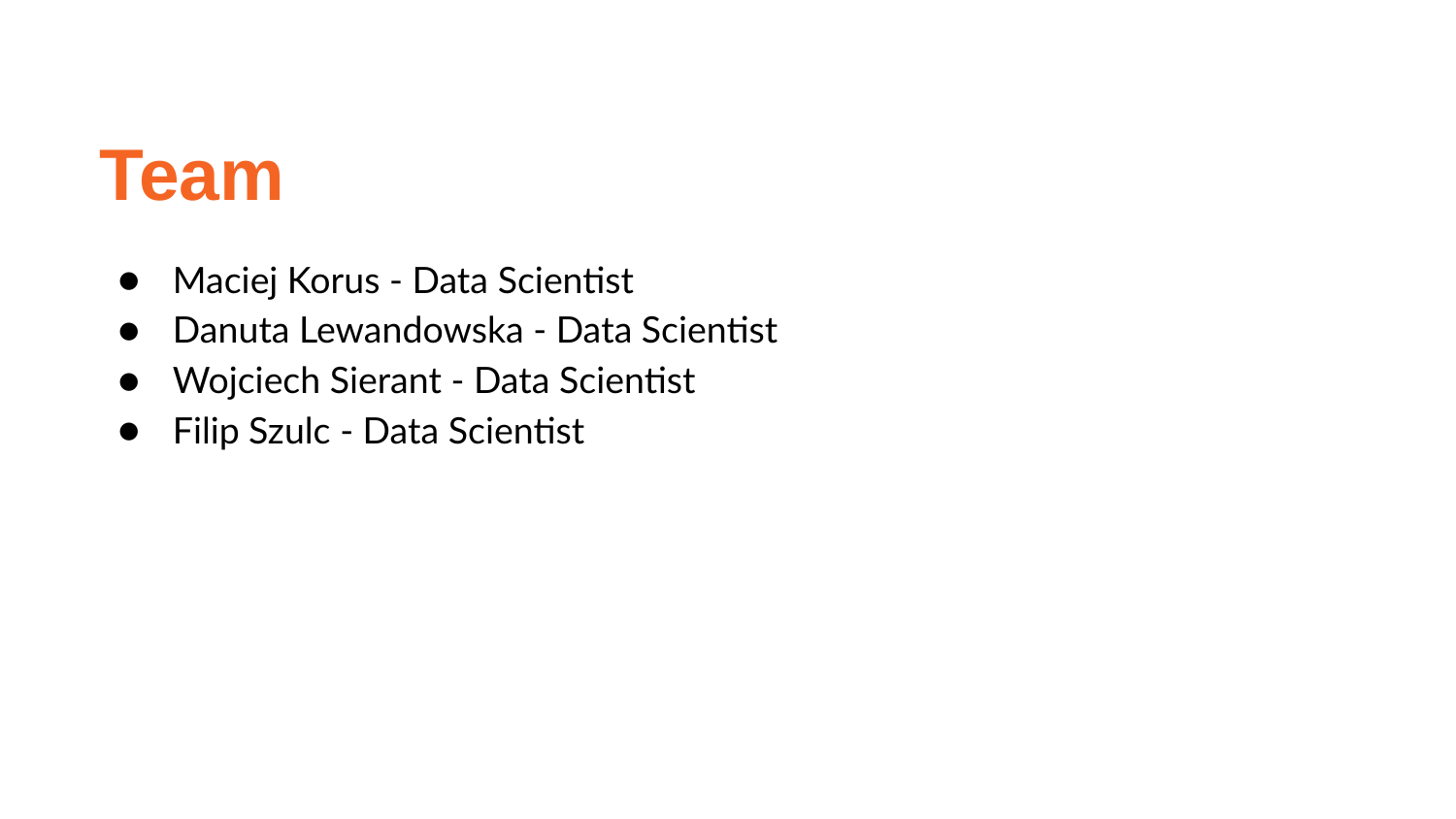

Team
Maciej Korus - Data Scientist
Danuta Lewandowska - Data Scientist
Wojciech Sierant - Data Scientist
Filip Szulc - Data Scientist